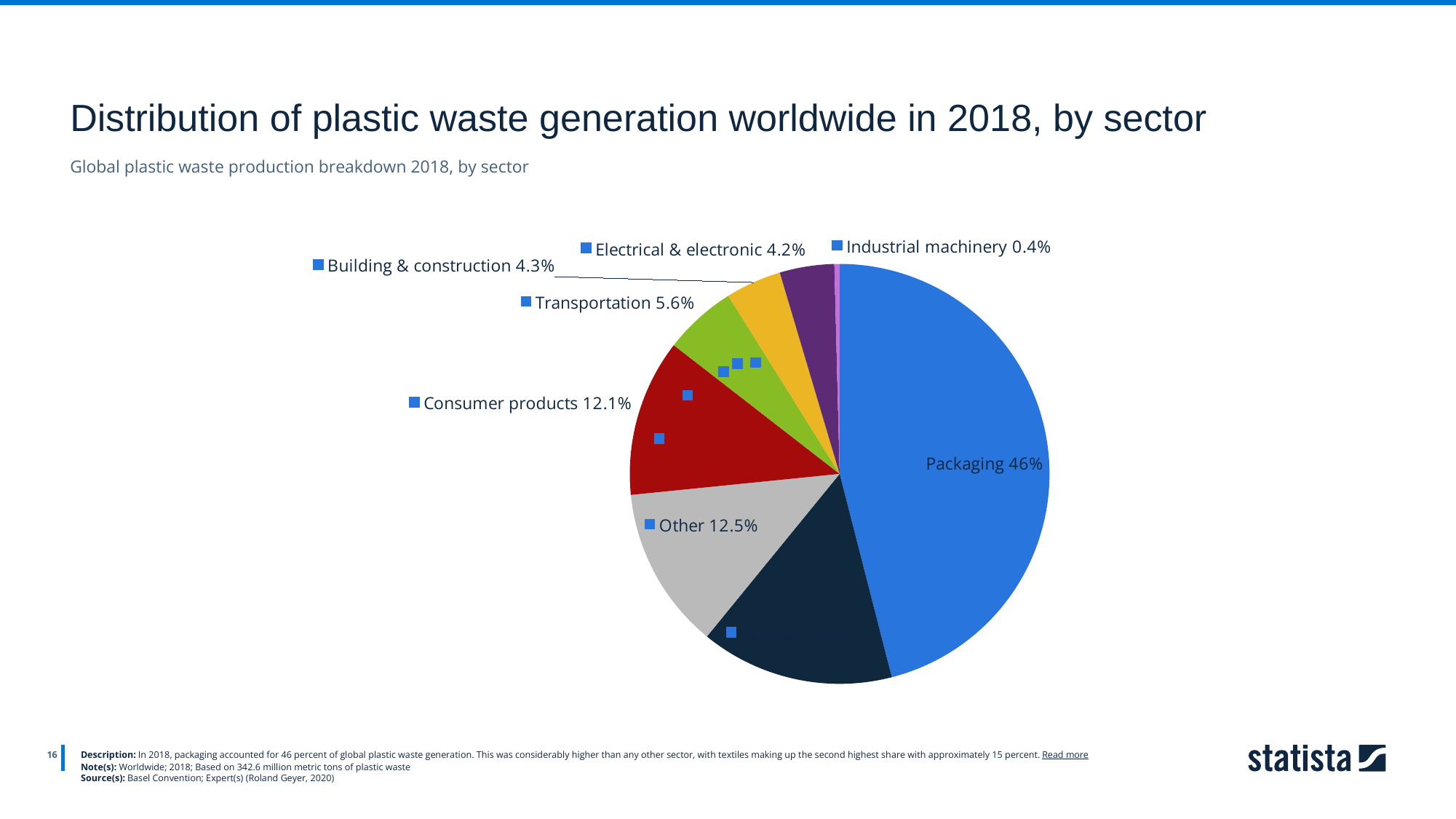

Distribution of plastic waste generation worldwide in 2018, by sector
Global plastic waste production breakdown 2018, by sector

### Chart

| Category | Column1 |
|---|---|
| Packaging | 0.46 |
| Textiles | 0.149 |
| Other | 0.125 |
| Consumer products | 0.121 |
| Transportation | 0.056 |
| Building & construction | 0.043 |
| Electrical & electronic | 0.042 |
| Industrial machinery | 0.004 |
16
Description: In 2018, packaging accounted for 46 percent of global plastic waste generation. This was considerably higher than any other sector, with textiles making up the second highest share with approximately 15 percent. Read more
Note(s): Worldwide; 2018; Based on 342.6 million metric tons of plastic waste
Source(s): Basel Convention; Expert(s) (Roland Geyer, 2020)